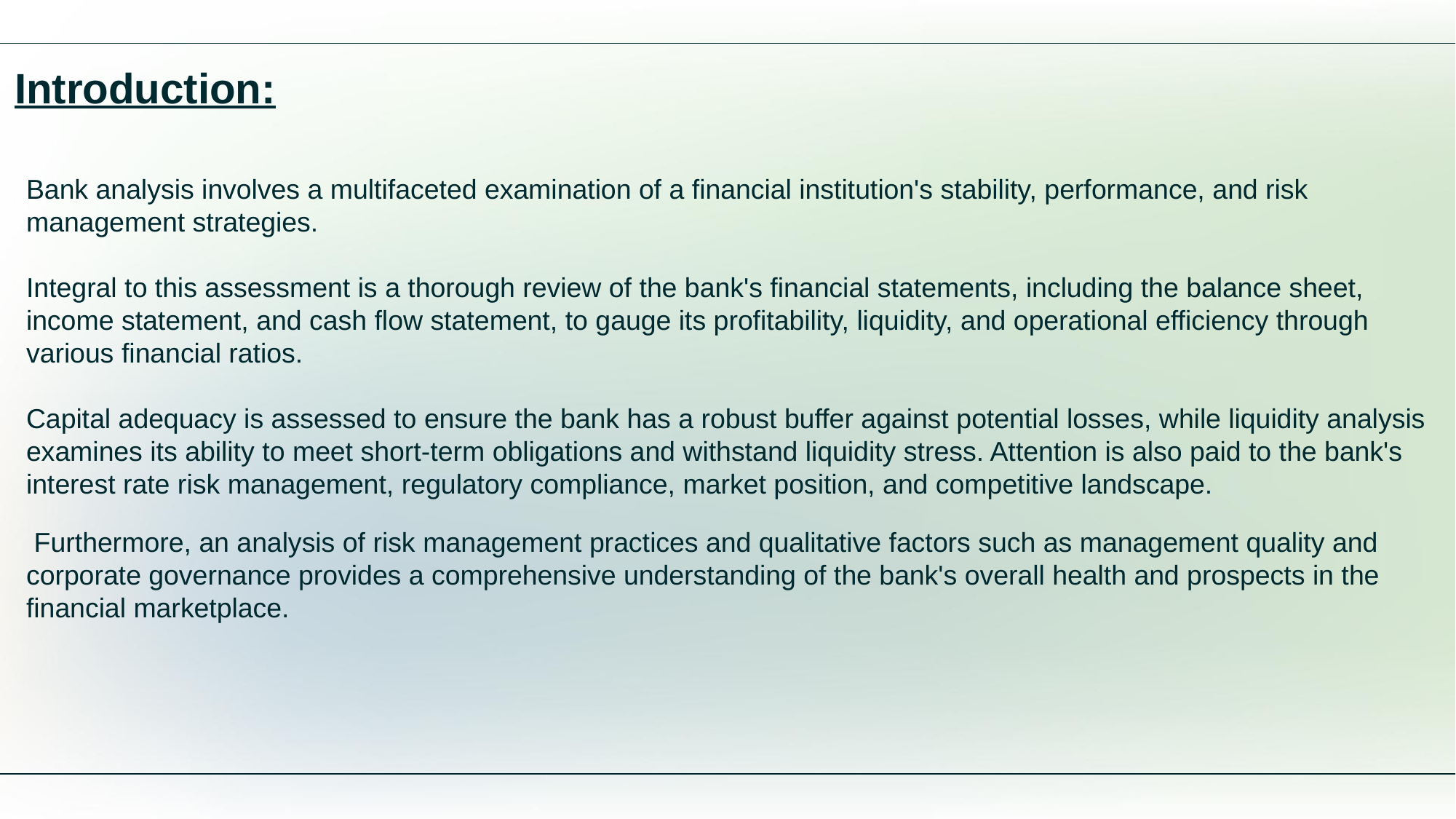

Introduction:

Bank analysis involves a multifaceted examination of a financial institution's stability, performance, and risk management strategies.

Integral to this assessment is a thorough review of the bank's financial statements, including the balance sheet, income statement, and cash flow statement, to gauge its profitability, liquidity, and operational efficiency through various financial ratios.

Capital adequacy is assessed to ensure the bank has a robust buffer against potential losses, while liquidity analysis examines its ability to meet short-term obligations and withstand liquidity stress. Attention is also paid to the bank's interest rate risk management, regulatory compliance, market position, and competitive landscape.

 Furthermore, an analysis of risk management practices and qualitative factors such as management quality and corporate governance provides a comprehensive understanding of the bank's overall health and prospects in the financial marketplace.